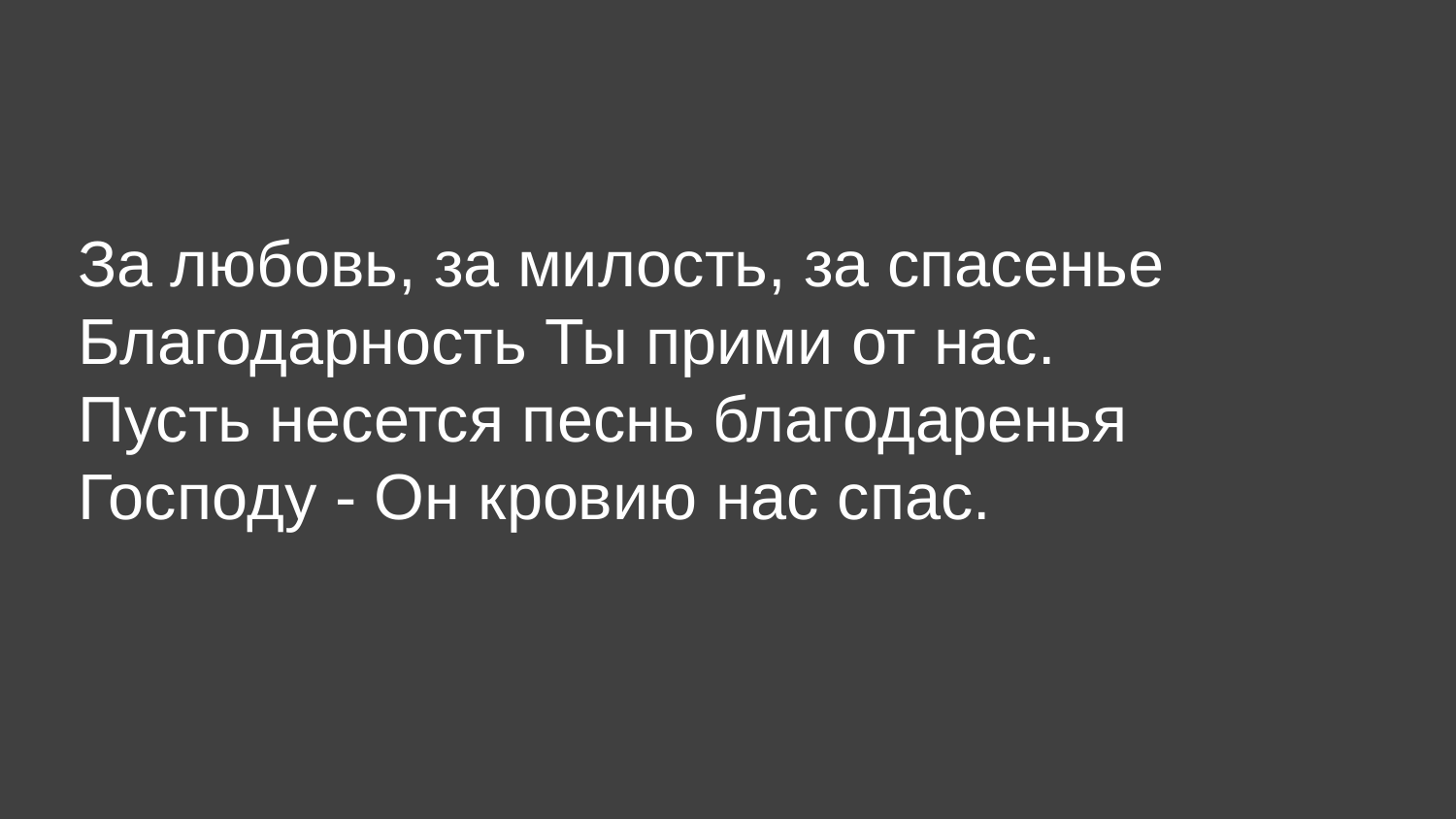

За любовь, за милость, за спасенье
Благодарность Ты прими от нас.
Пусть несется песнь благодаренья
Господу - Он кровию нас спас.